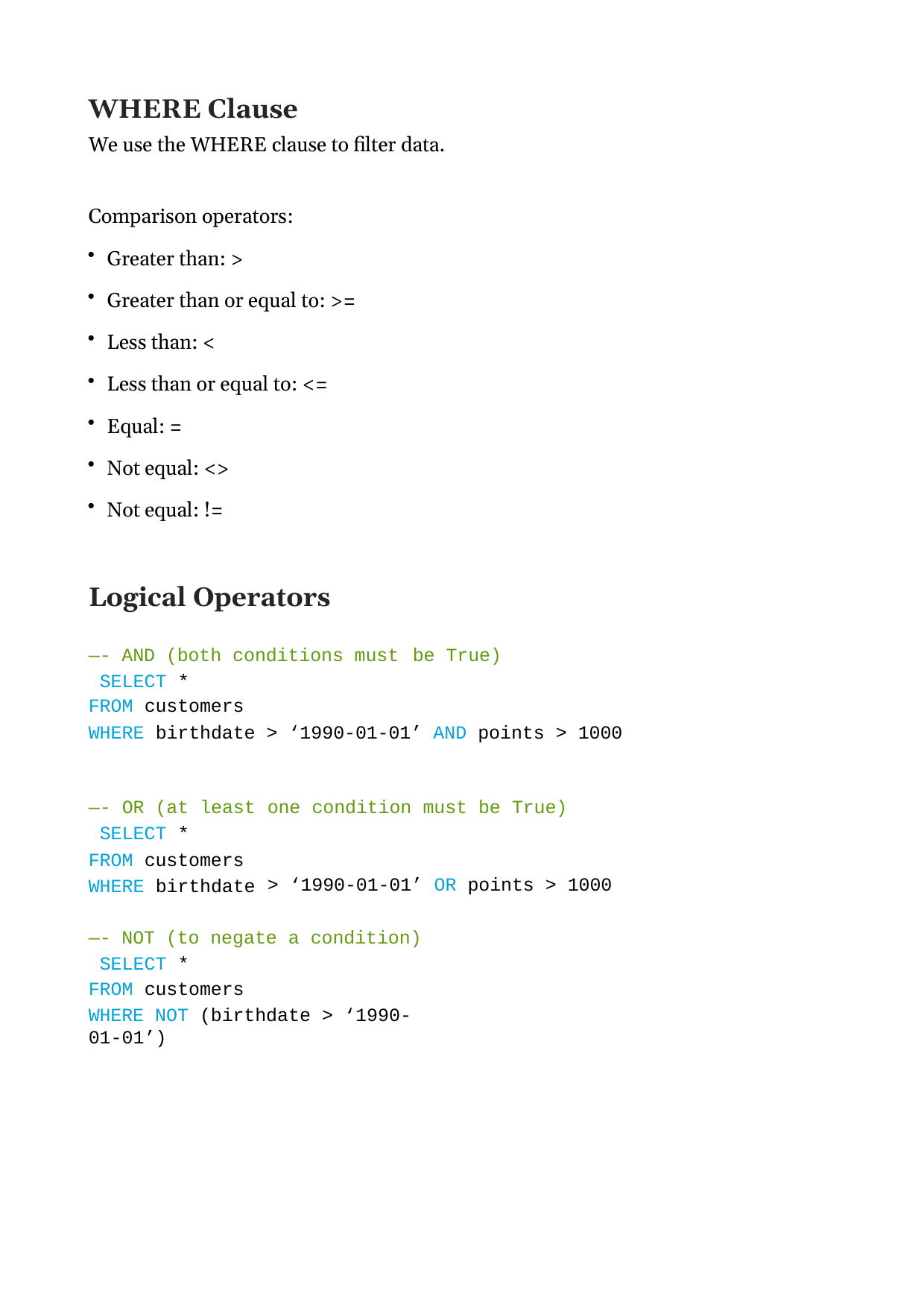

WHERE Clause
We use the WHERE clause to filter data.

Comparison operators:
Greater than: >
Greater than or equal to: >=
Less than: <
Less than or equal to: <=
Equal: =
Not equal: <>
Not equal: !=

Logical Operators
—- AND (both conditions must  SELECT *
FROM customers
be True)
WHERE birthdate > ‘1990-01-01’ AND points > 1000
—- OR (at least  SELECT *
FROM customers  WHERE birthdate
one condition must be True)
> ‘1990-01-01’ OR points > 1000
—- NOT (to negate a condition)  SELECT *
FROM customers
WHERE NOT (birthdate > ‘1990-01-01’)